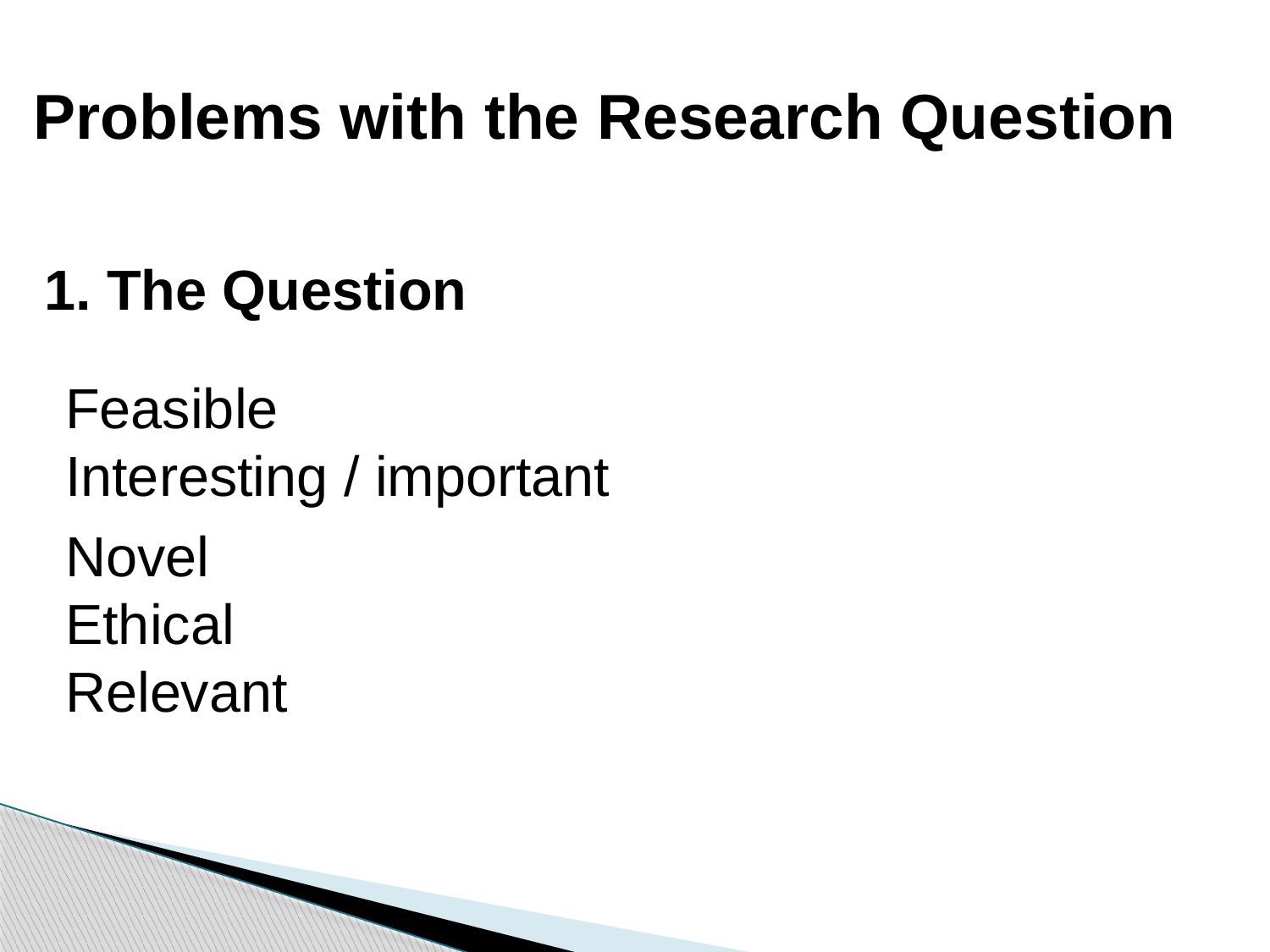

Problems with the Research Question

1. The Question

Feasible
Interesting / important

Novel
Ethical
Relevant